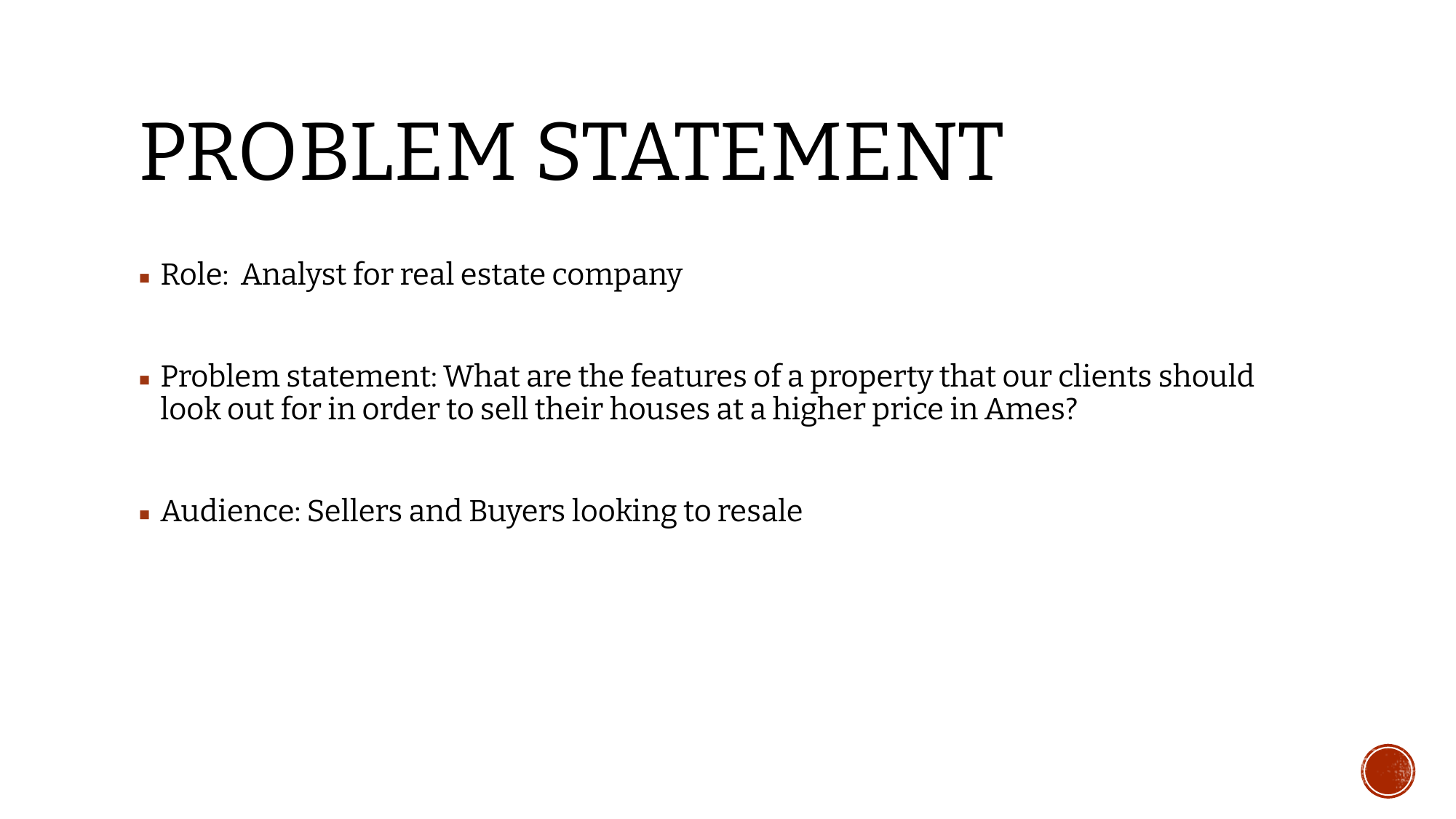

# PROBLEM STATEMENT
Role:  Analyst for real estate company

Problem statement: What are the features of a property that our clients should look out for in order to sell their houses at a higher price in Ames?

Audience: Sellers and Buyers looking to resale